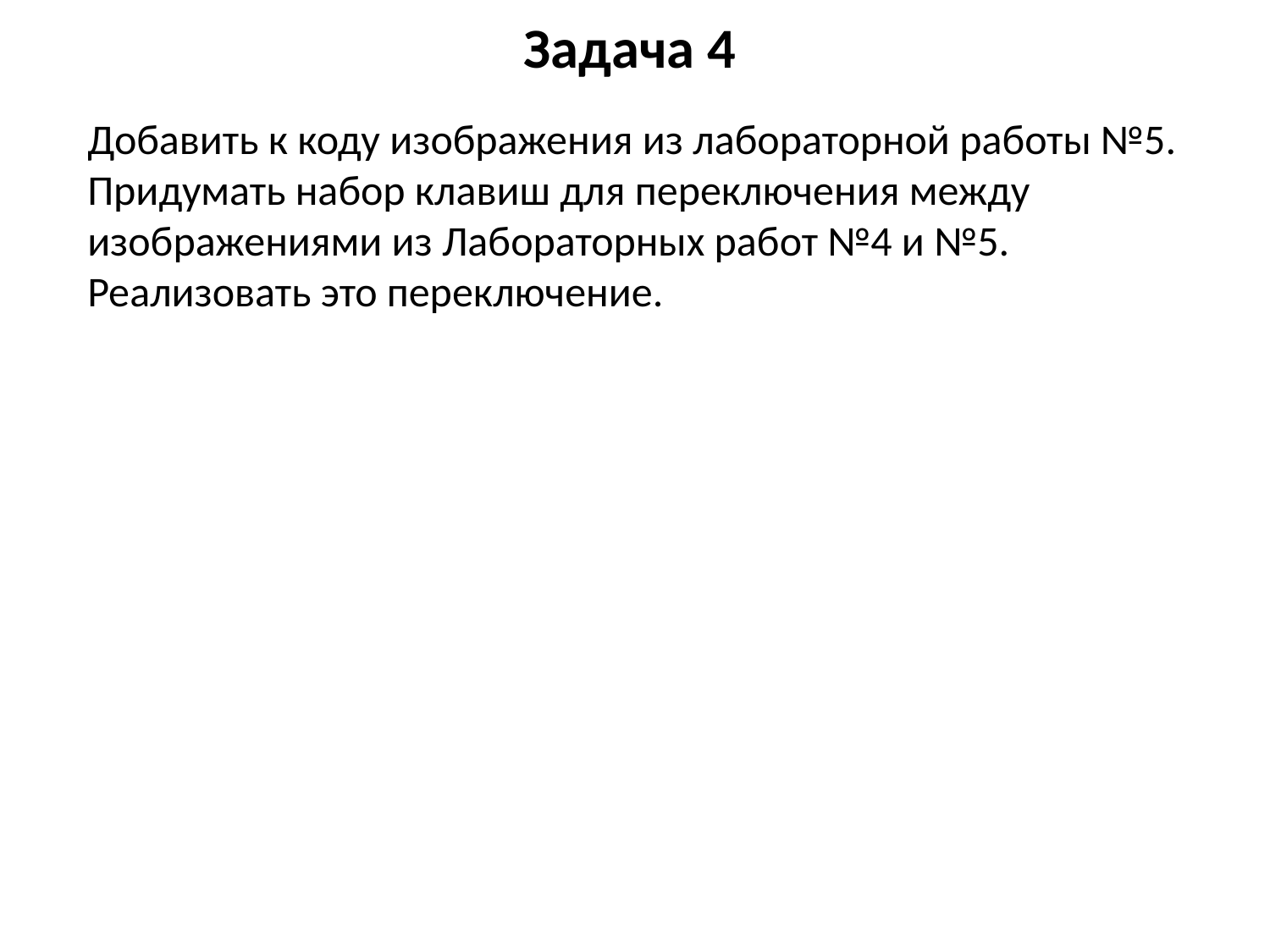

# Задача 4
Добавить к коду изображения из лабораторной работы №5.
Придумать набор клавиш для переключения между изображениями из Лабораторных работ №4 и №5.
Реализовать это переключение.